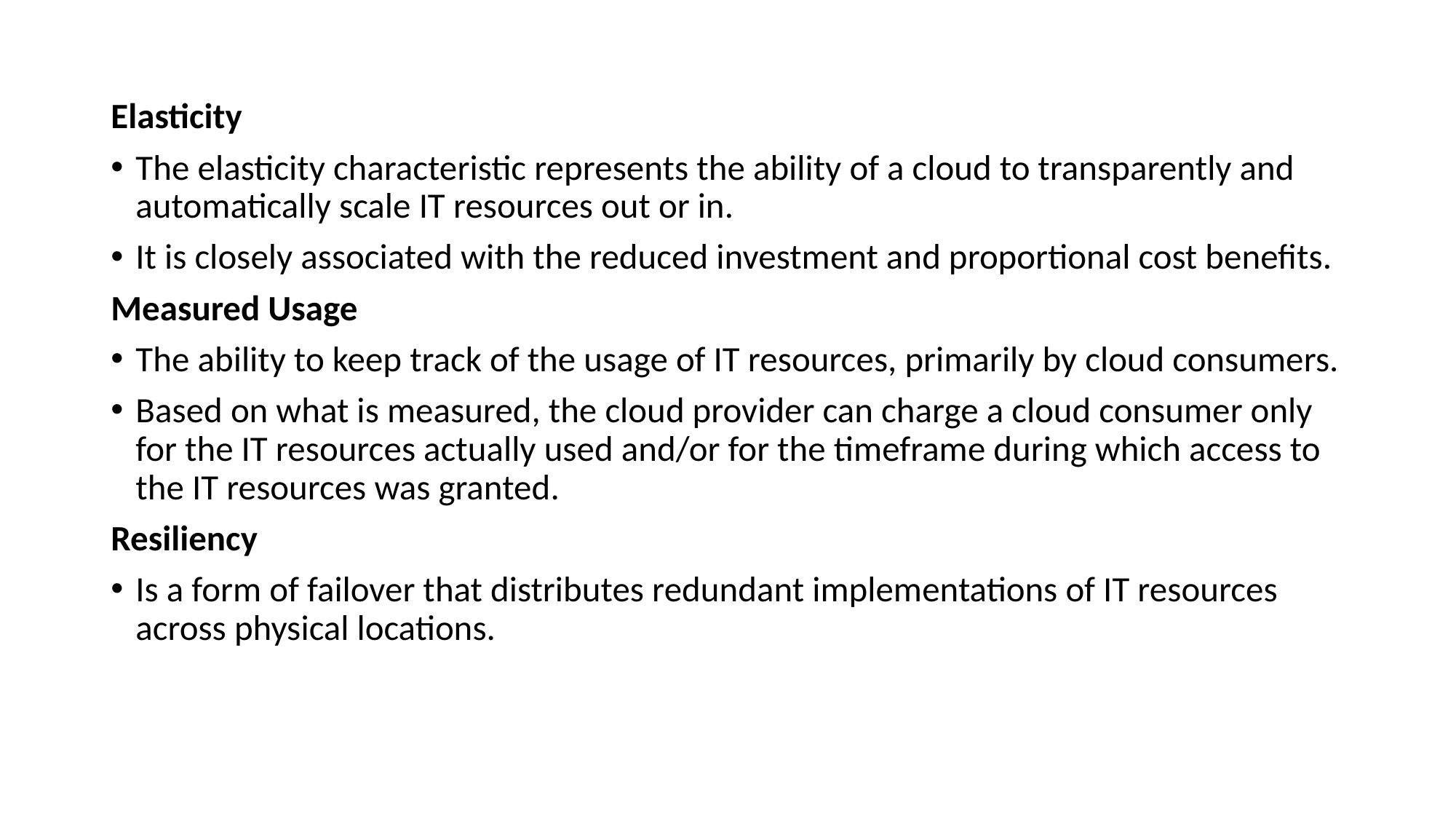

Elasticity
The elasticity characteristic represents the ability of a cloud to transparently and automatically scale IT resources out or in.
It is closely associated with the reduced investment and proportional cost benefits.
Measured Usage
The ability to keep track of the usage of IT resources, primarily by cloud consumers.
Based on what is measured, the cloud provider can charge a cloud consumer only for the IT resources actually used and/or for the timeframe during which access to the IT resources was granted.
Resiliency
Is a form of failover that distributes redundant implementations of IT resources across physical locations.